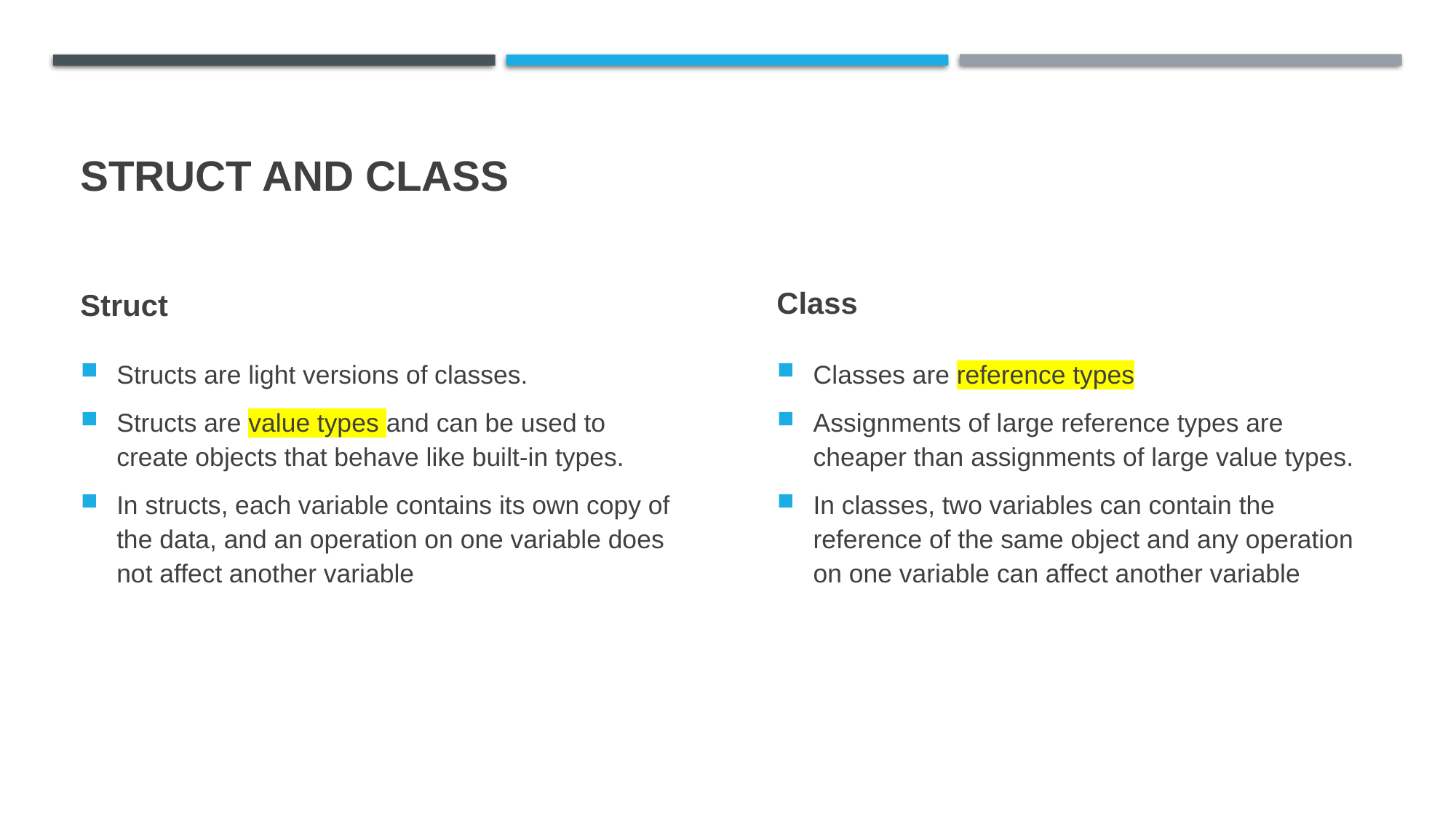

# Struct And Class
Struct
Class
Structs are light versions of classes.
Structs are value types and can be used to create objects that behave like built-in types.
In structs, each variable contains its own copy of the data, and an operation on one variable does not affect another variable
Classes are reference types
Assignments of large reference types are cheaper than assignments of large value types.
In classes, two variables can contain the reference of the same object and any operation on one variable can affect another variable